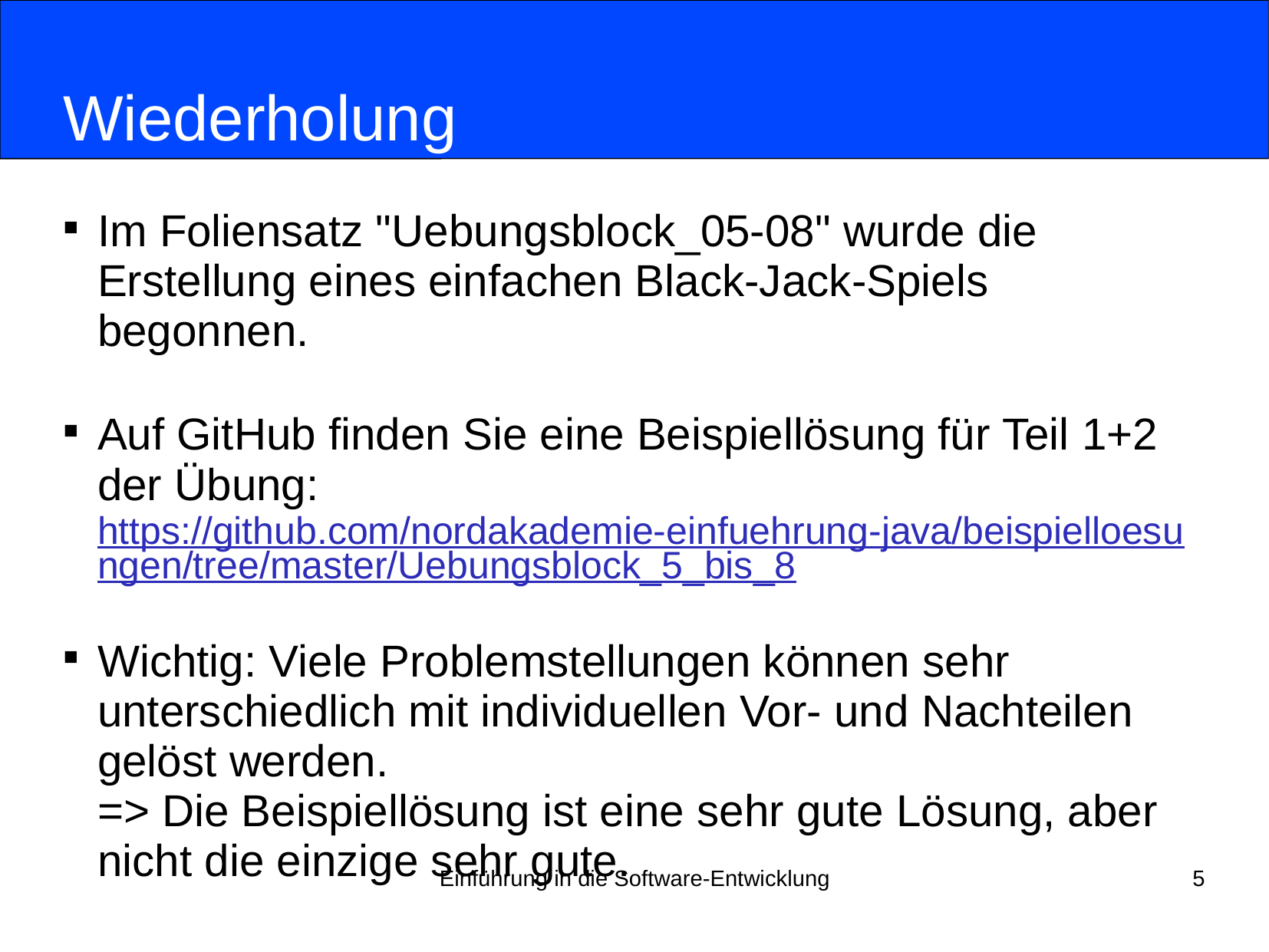

# Wiederholung
Im Foliensatz "Uebungsblock_05-08" wurde die
Erstellung eines einfachen Black-Jack-Spiels
begonnen.
Auf GitHub finden Sie eine Beispiellösung für Teil 1+2 der Übung: https://github.com/nordakademie-einfuehrung-java/beispielloesungen/tree/master/Uebungsblock_5_bis_8

Wichtig: Viele Problemstellungen können sehr
unterschiedlich mit individuellen Vor- und Nachteilen
gelöst werden.
=> Die Beispiellösung ist eine sehr gute Lösung, aber nicht die einzige sehr gute.

Einführung in die Software-Entwicklung
5